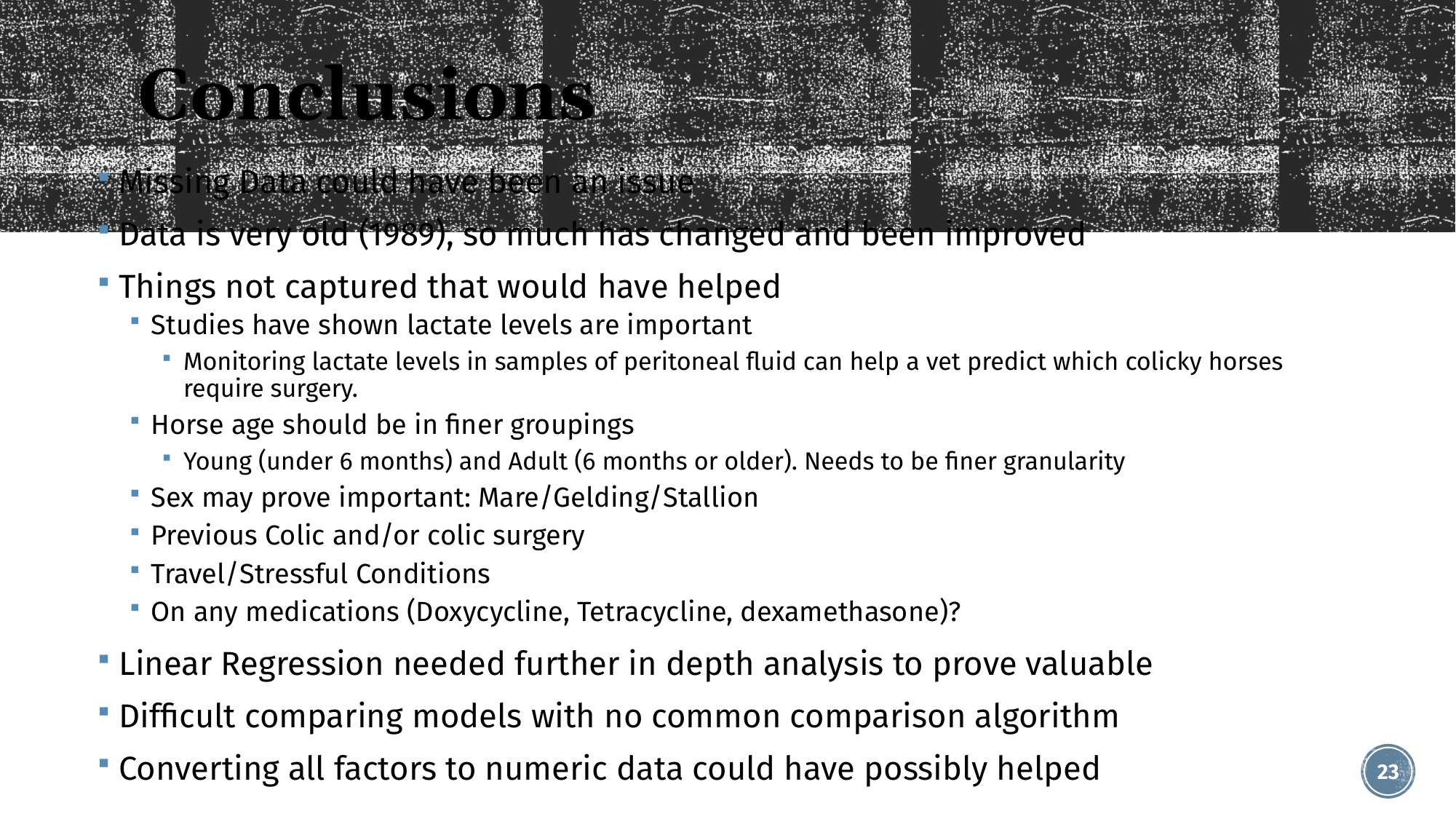

# Conclusions
Missing Data could have been an issue
Data is very old (1989), so much has changed and been improved
Things not captured that would have helped
Studies have shown lactate levels are important
Monitoring lactate levels in samples of peritoneal fluid can help a vet predict which colicky horses require surgery.
Horse age should be in finer groupings
Young (under 6 months) and Adult (6 months or older). Needs to be finer granularity
Sex may prove important: Mare/Gelding/Stallion
Previous Colic and/or colic surgery
Travel/Stressful Conditions
On any medications (Doxycycline, Tetracycline, dexamethasone)?
Linear Regression needed further in depth analysis to prove valuable
Difficult comparing models with no common comparison algorithm
Converting all factors to numeric data could have possibly helped

23